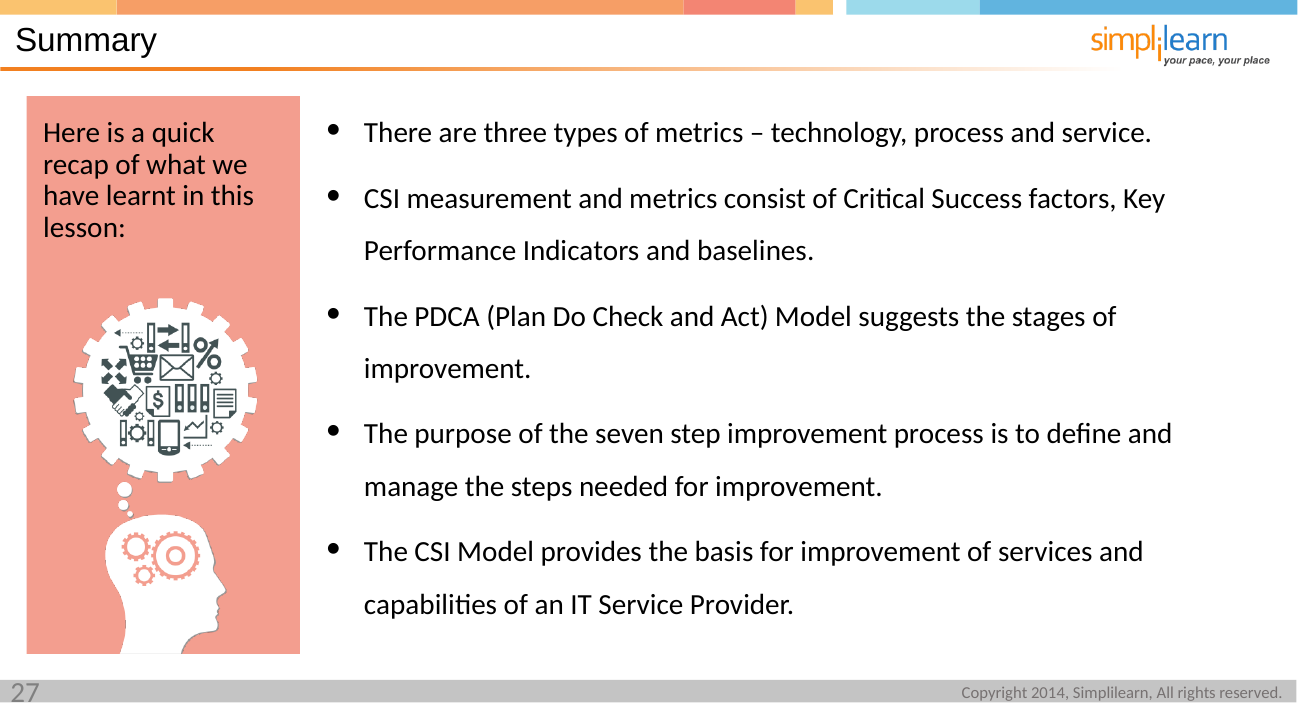

Summary
There are three types of metrics – technology, process and service.
CSI measurement and metrics consist of Critical Success factors, Key Performance Indicators and baselines.
The PDCA (Plan Do Check and Act) Model suggests the stages of improvement.
The purpose of the seven step improvement process is to define and manage the steps needed for improvement.
The CSI Model provides the basis for improvement of services and capabilities of an IT Service Provider.

Here is a quick recap of what we have learnt in this lesson: